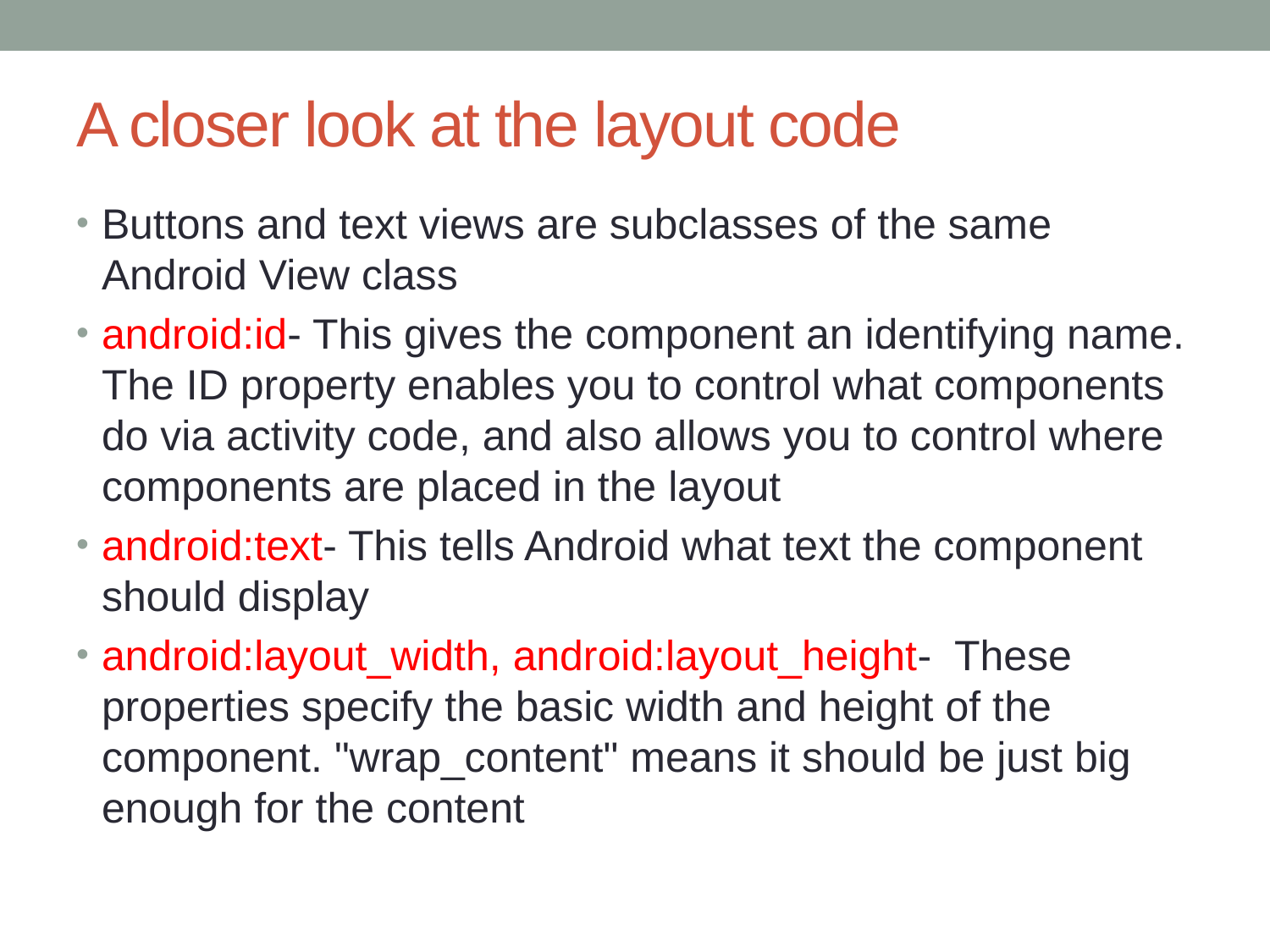

# A closer look at the layout code
Buttons and text views are subclasses of the same Android View class
android:id- This gives the component an identifying name. The ID property enables you to control what components do via activity code, and also allows you to control where components are placed in the layout
android:text- This tells Android what text the component should display
android:layout_width, android:layout_height-  These properties specify the basic width and height of the component. "wrap_content" means it should be just big enough for the content